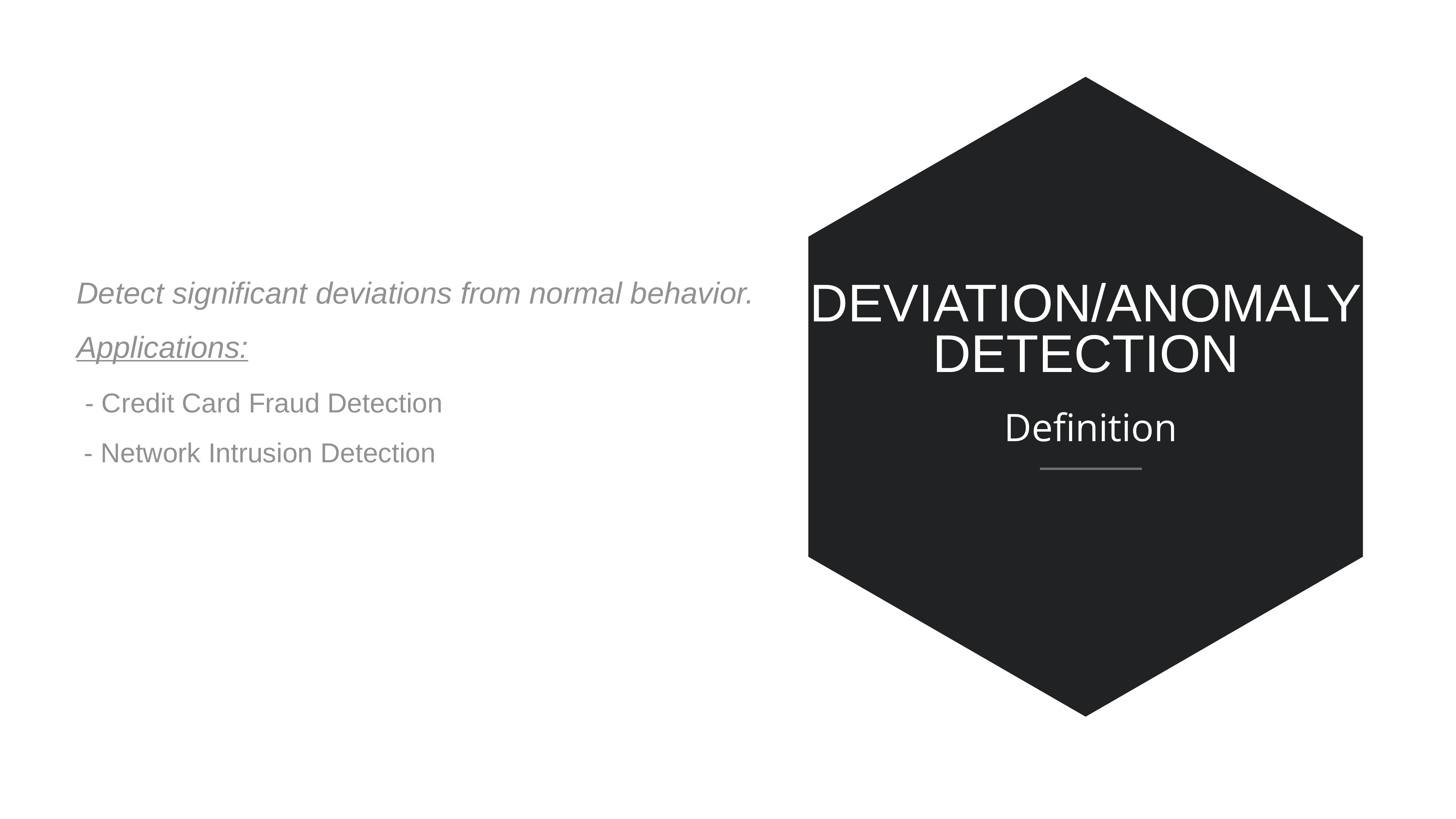

Detect significant deviations from normal behavior.
Applications:
 - Credit Card Fraud Detection
 - Network Intrusion Detection

Deviation/anomaly
detection
Definition

98%
34%